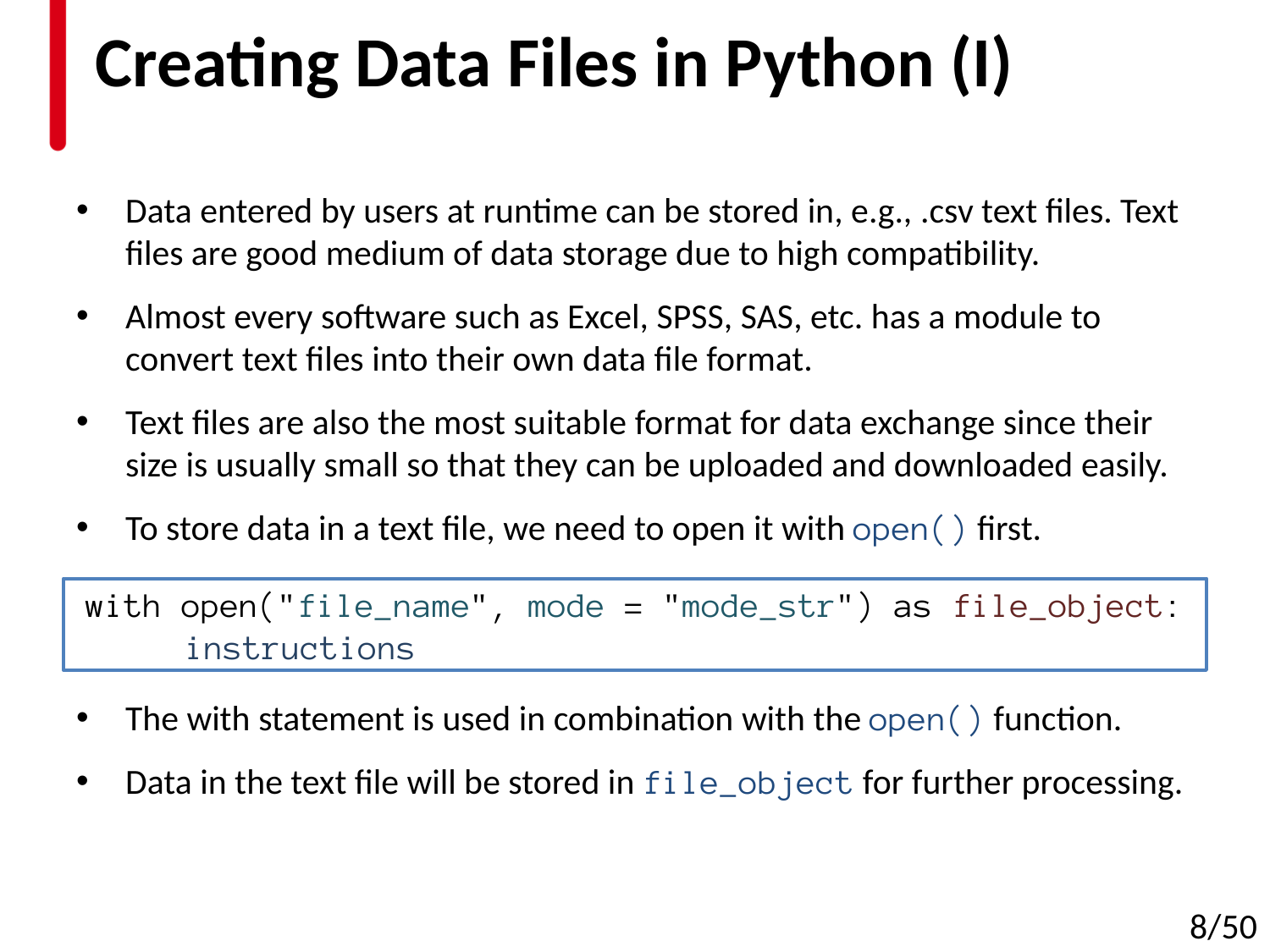

# Creating Data Files in Python (I)
Data entered by users at runtime can be stored in, e.g., .csv text files. Text files are good medium of data storage due to high compatibility.
Almost every software such as Excel, SPSS, SAS, etc. has a module to convert text files into their own data file format.
Text files are also the most suitable format for data exchange since their size is usually small so that they can be uploaded and downloaded easily.
To store data in a text file, we need to open it with open() first.

The with statement is used in combination with the open() function.
Data in the text file will be stored in file_object for further processing.

with open("file_name", mode = "mode_str") as file_object:
instructions